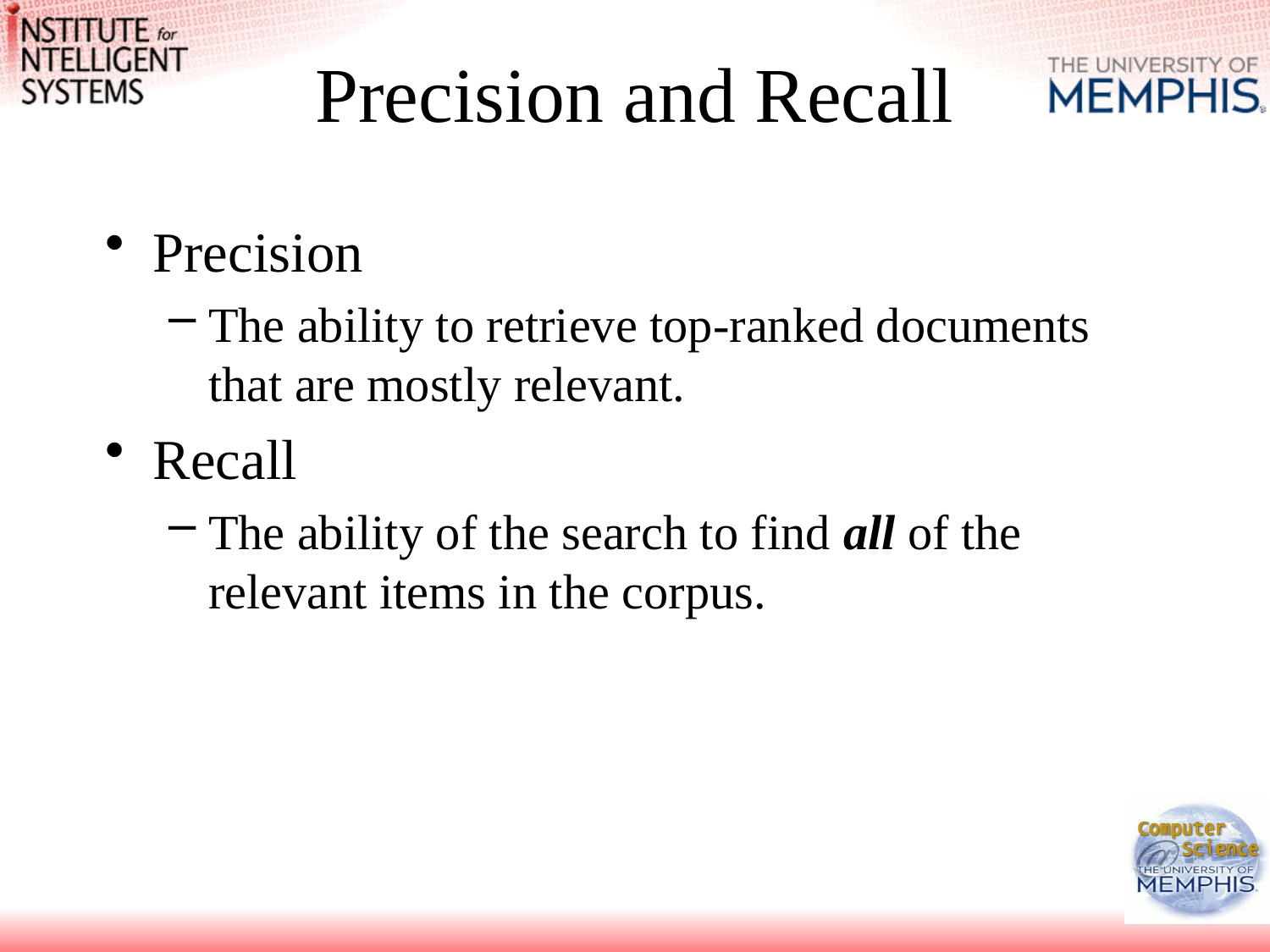

# Precision and Recall
Precision
The ability to retrieve top-ranked documents that are mostly relevant.
Recall
The ability of the search to find all of the relevant items in the corpus.